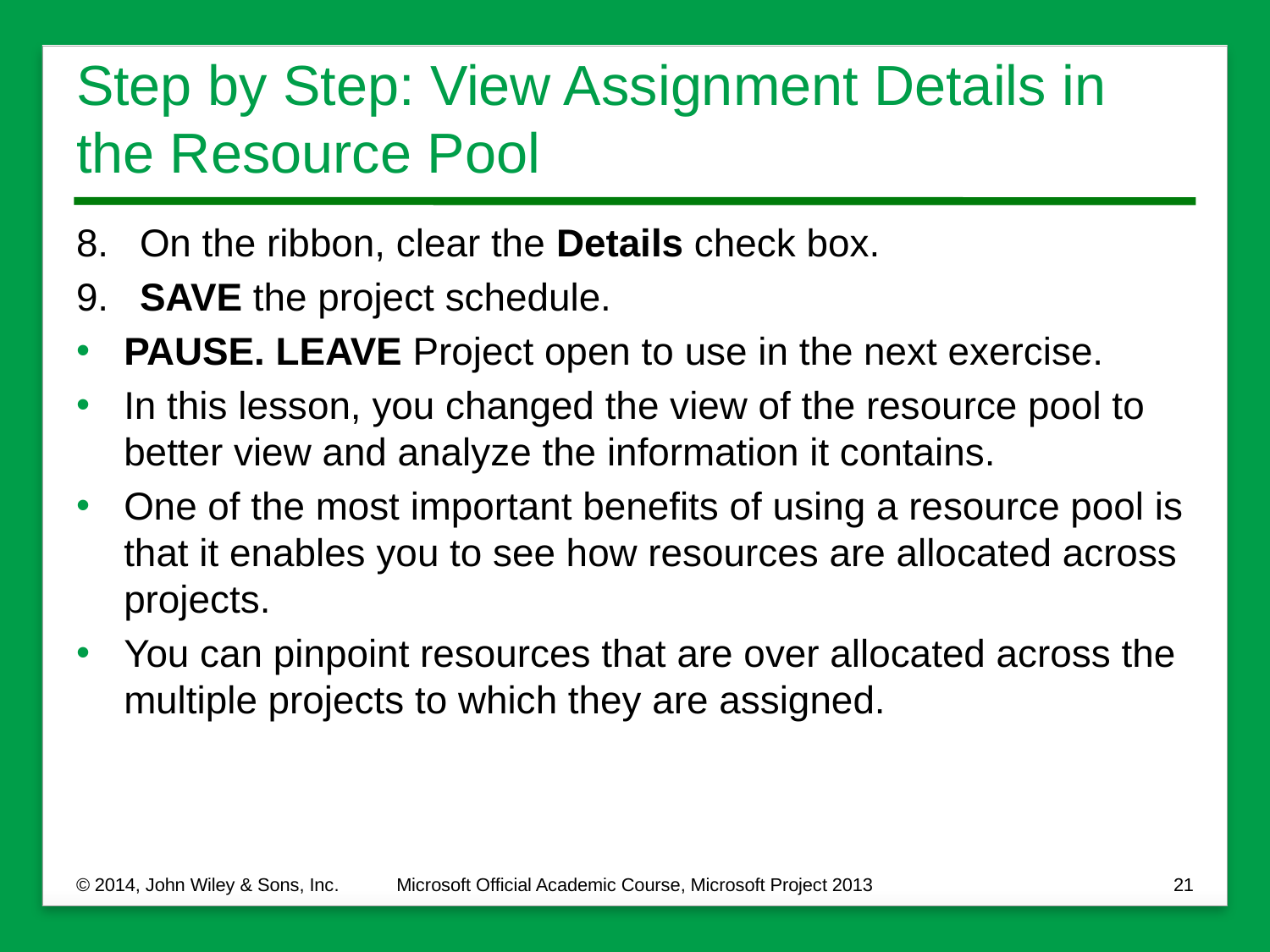

# Step by Step: View Assignment Details in the Resource Pool
8.	On the ribbon, clear the Details check box.
9.	SAVE the project schedule.
PAUSE. LEAVE Project open to use in the next exercise.
In this lesson, you changed the view of the resource pool to better view and analyze the information it contains.
One of the most important benefits of using a resource pool is that it enables you to see how resources are allocated across projects.
You can pinpoint resources that are over allocated across the multiple projects to which they are assigned.
© 2014, John Wiley & Sons, Inc.
Microsoft Official Academic Course, Microsoft Project 2013
21